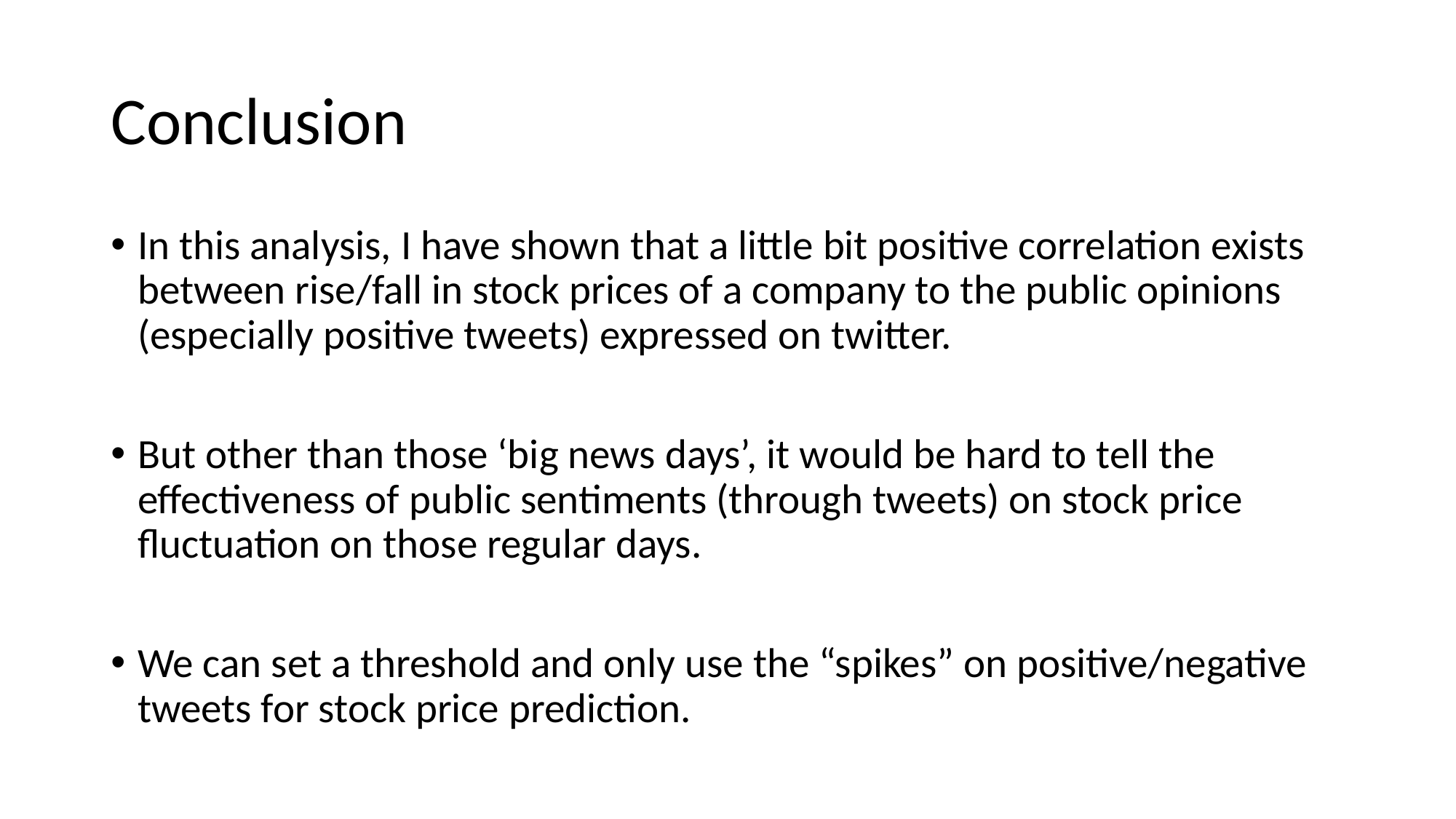

# Conclusion
In this analysis, I have shown that a little bit positive correlation exists between rise/fall in stock prices of a company to the public opinions (especially positive tweets) expressed on twitter.

But other than those ‘big news days’, it would be hard to tell the effectiveness of public sentiments (through tweets) on stock price fluctuation on those regular days.

We can set a threshold and only use the “spikes” on positive/negative tweets for stock price prediction.